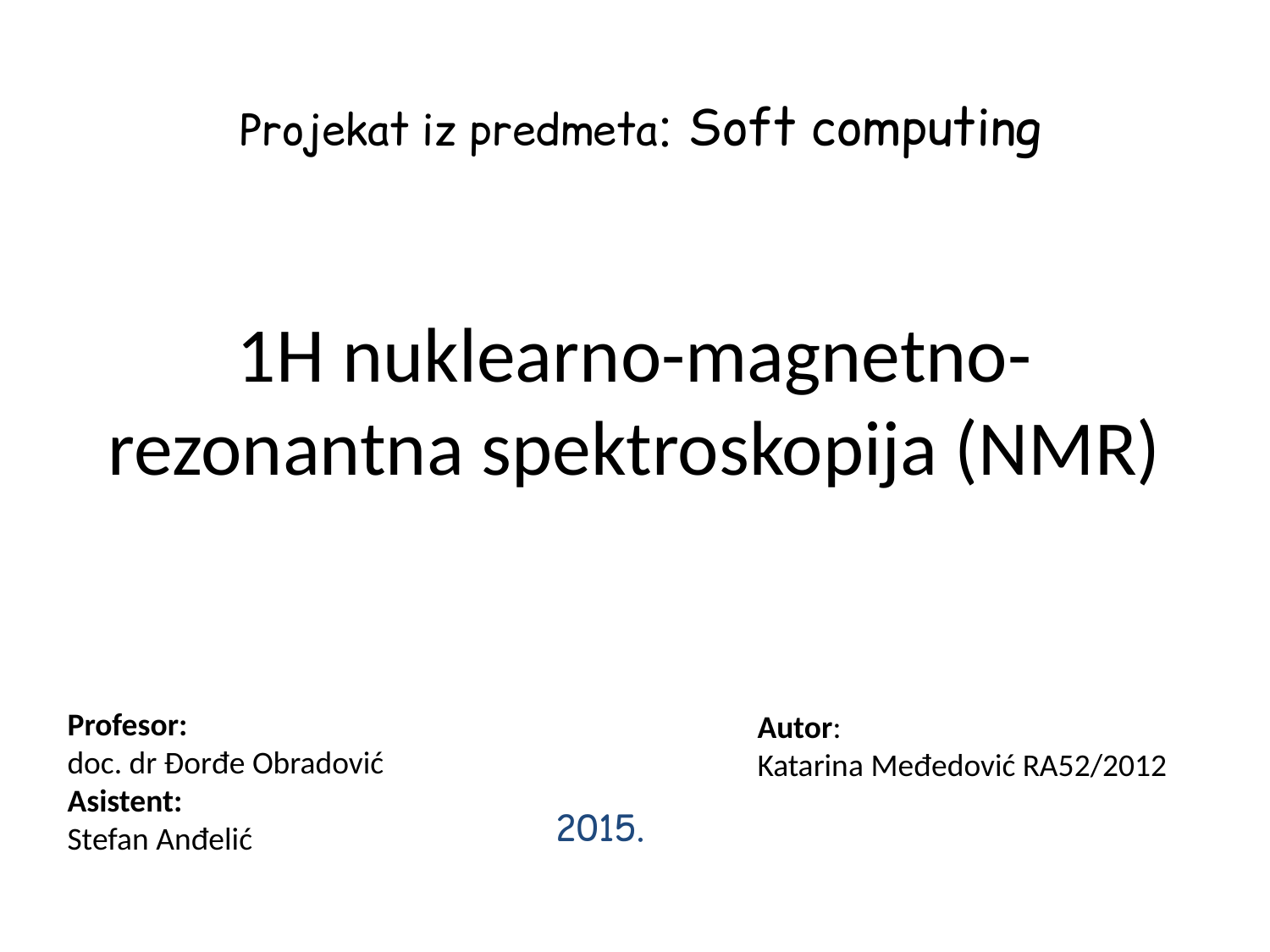

Projekat iz predmeta: Soft computing
# 1H nuklearno-magnetno-rezonantna spektroskopija (NMR)
Profesor:
doc. dr Đorđe Obradović
Asistent:
Stefan Anđelić
Autor:
Katarina Međedović RA52/2012
2015.